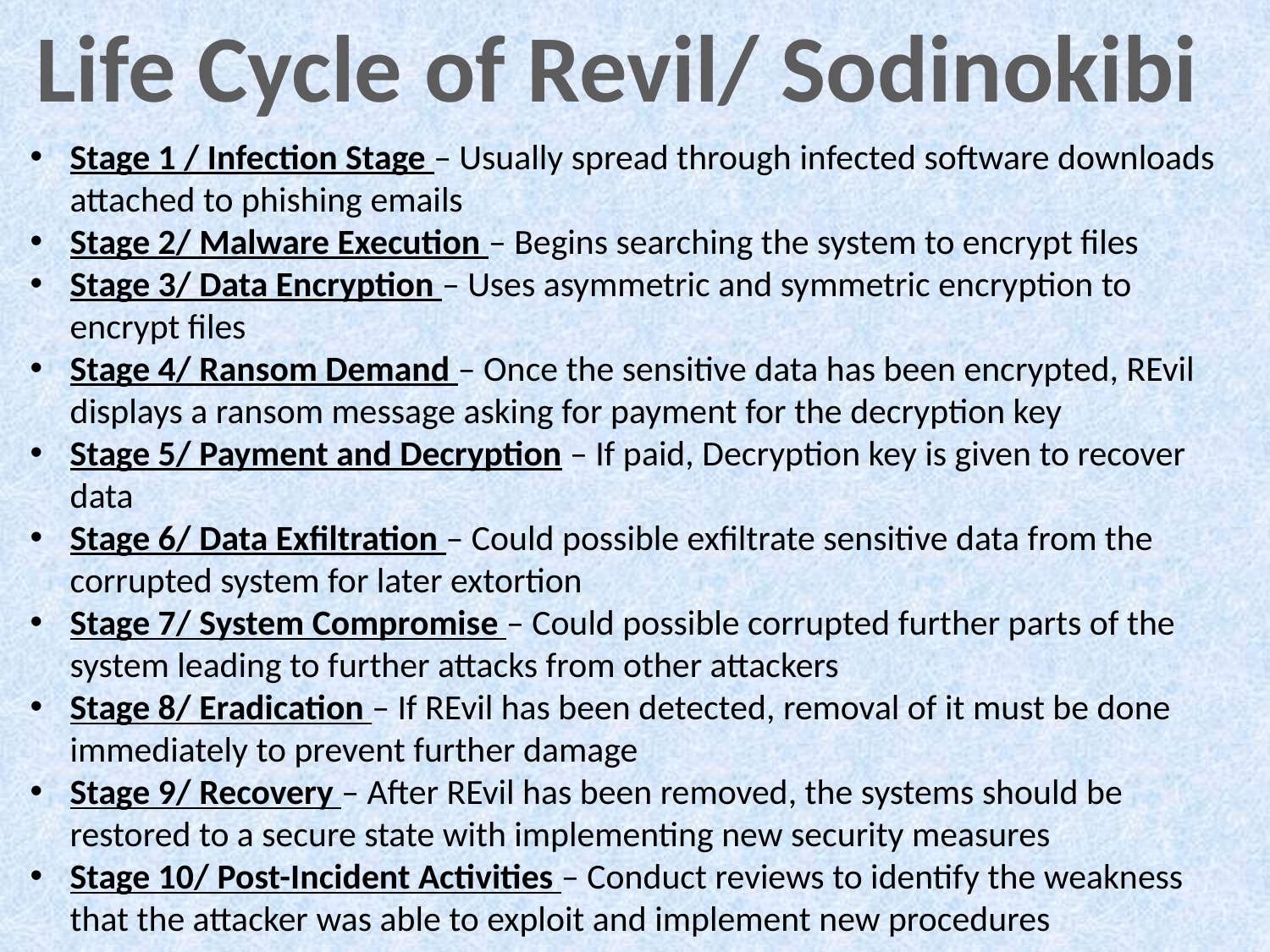

Life Cycle of Revil/ Sodinokibi
Stage 1 / Infection Stage – Usually spread through infected software downloads attached to phishing emails
Stage 2/ Malware Execution – Begins searching the system to encrypt files
Stage 3/ Data Encryption – Uses asymmetric and symmetric encryption to encrypt files
Stage 4/ Ransom Demand – Once the sensitive data has been encrypted, REvil displays a ransom message asking for payment for the decryption key
Stage 5/ Payment and Decryption – If paid, Decryption key is given to recover data
Stage 6/ Data Exfiltration – Could possible exfiltrate sensitive data from the corrupted system for later extortion
Stage 7/ System Compromise – Could possible corrupted further parts of the system leading to further attacks from other attackers
Stage 8/ Eradication – If REvil has been detected, removal of it must be done immediately to prevent further damage
Stage 9/ Recovery – After REvil has been removed, the systems should be restored to a secure state with implementing new security measures
Stage 10/ Post-Incident Activities – Conduct reviews to identify the weakness that the attacker was able to exploit and implement new procedures